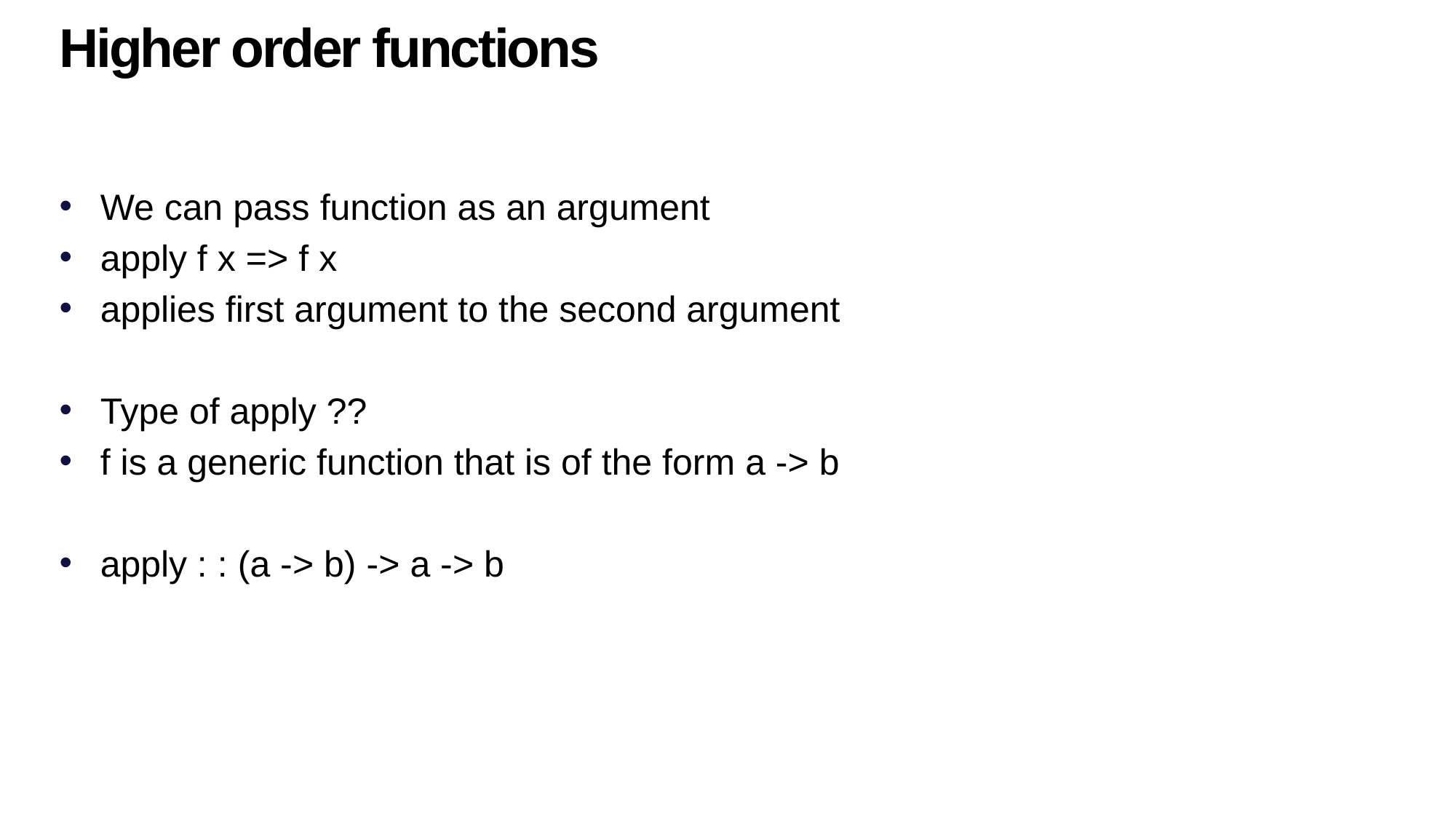

Higher order functions
We can pass function as an argument
apply f x => f x
applies first argument to the second argument

Type of apply ??
f is a generic function that is of the form a -> b

apply : : (a -> b) -> a -> b